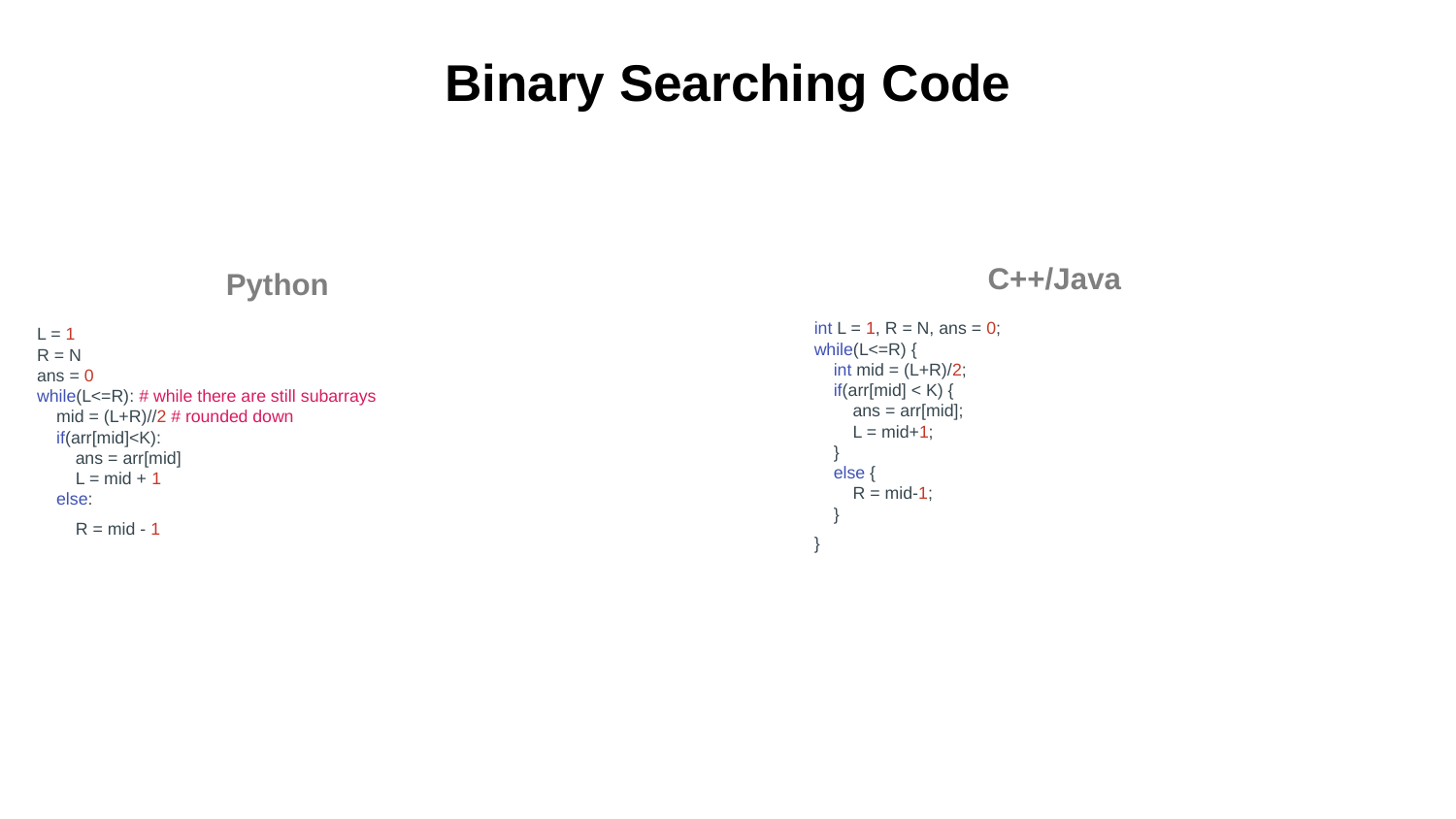

# Binary Searching Code
C++/Java
Python
int L = 1, R = N, ans = 0;
while(L<=R) {
    int mid = (L+R)/2;
    if(arr[mid] < K) {
        ans = arr[mid];
        L = mid+1;
    }
    else {
        R = mid-1;
    }
}

L = 1
R = N
ans = 0
while(L<=R): # while there are still subarrays
    mid = (L+R)//2 # rounded down
    if(arr[mid]<K):
        ans = arr[mid]
        L = mid + 1
    else:
        R = mid - 1